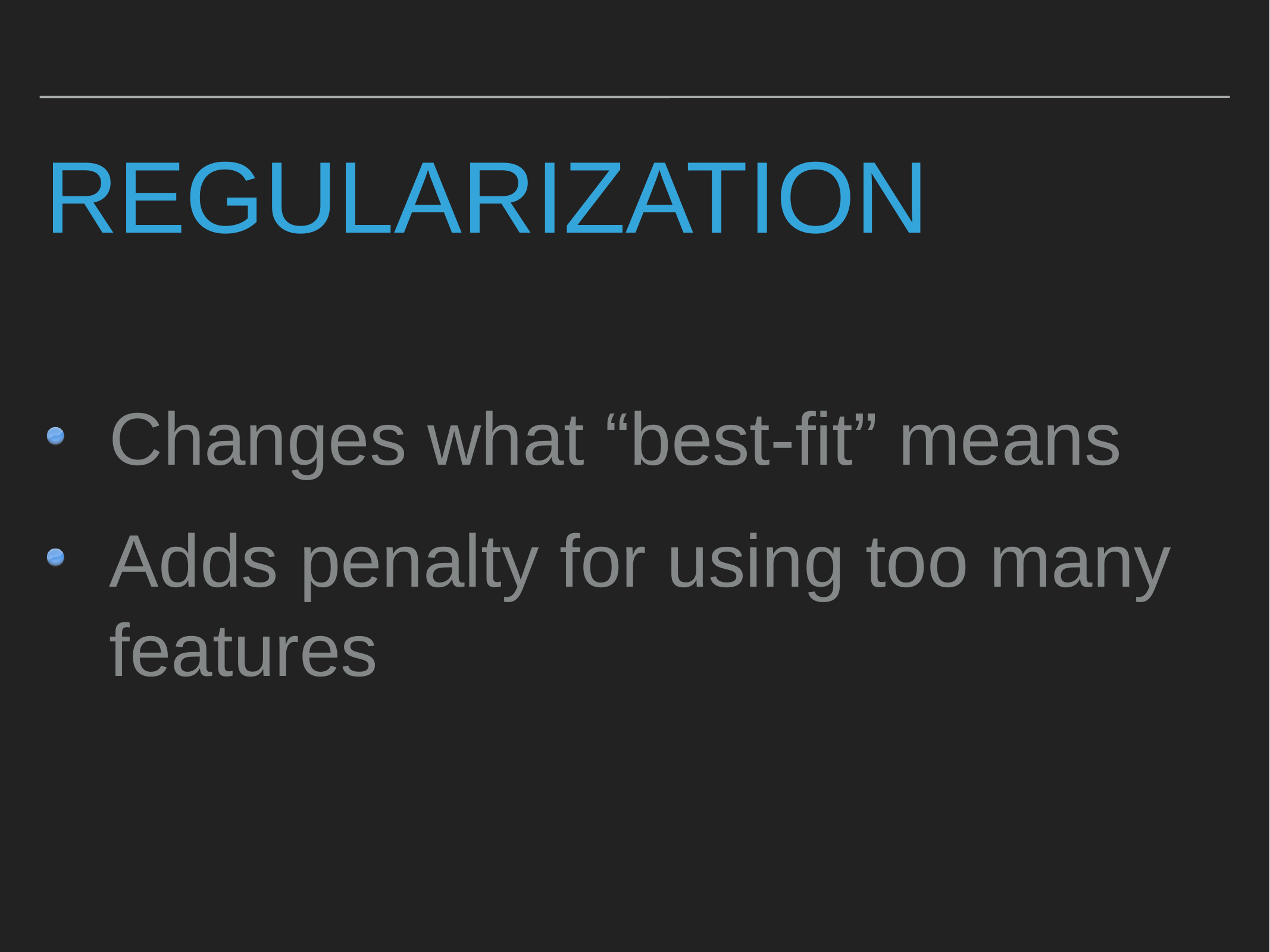

# regularization
Changes what “best-fit” means
Adds penalty for using too many features